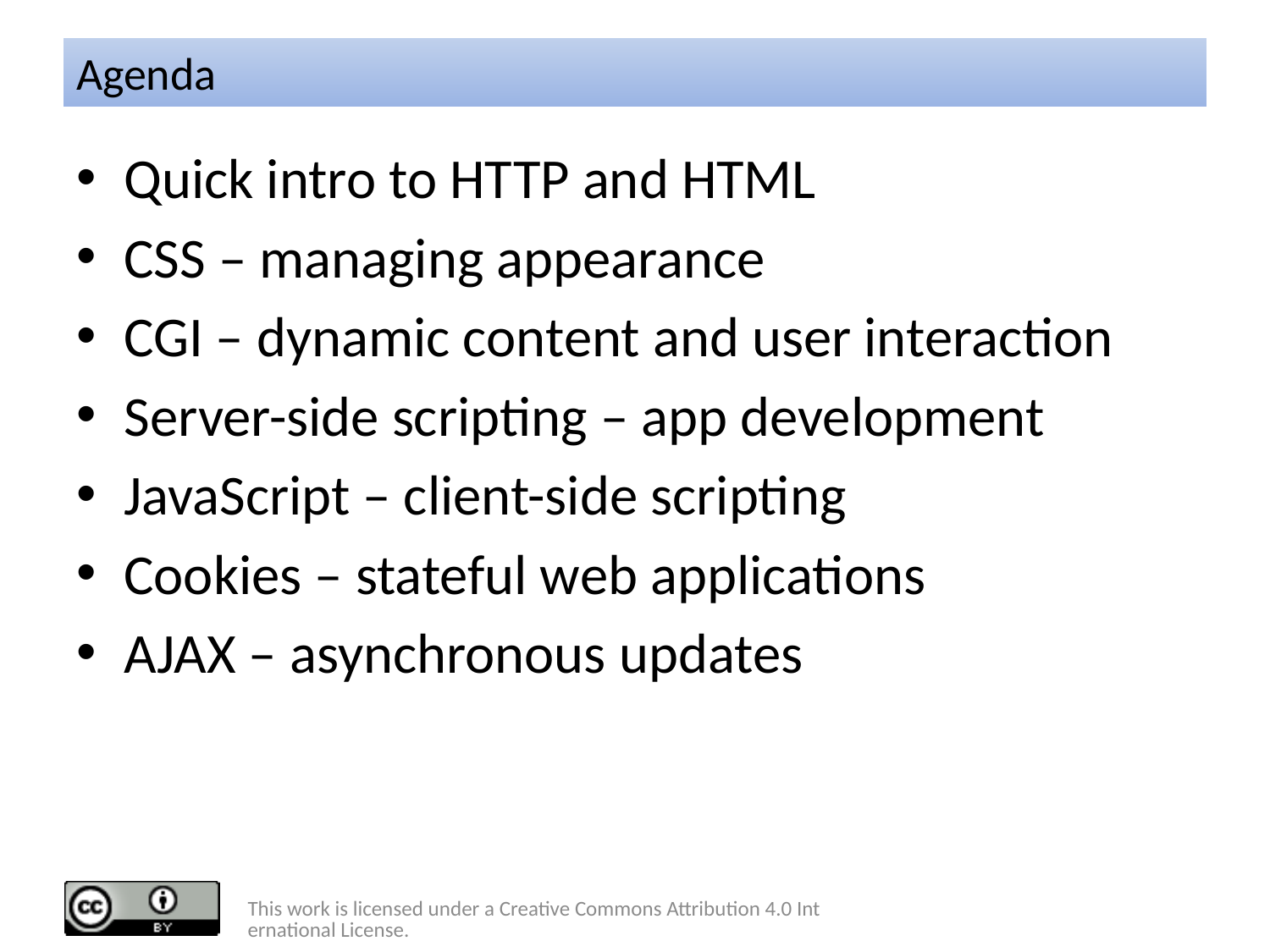

# Agenda
Quick intro to HTTP and HTML
CSS – managing appearance
CGI – dynamic content and user interaction
Server-side scripting – app development
JavaScript – client-side scripting
Cookies – stateful web applications
AJAX – asynchronous updates
This work is licensed under a Creative Commons Attribution 4.0 International License.